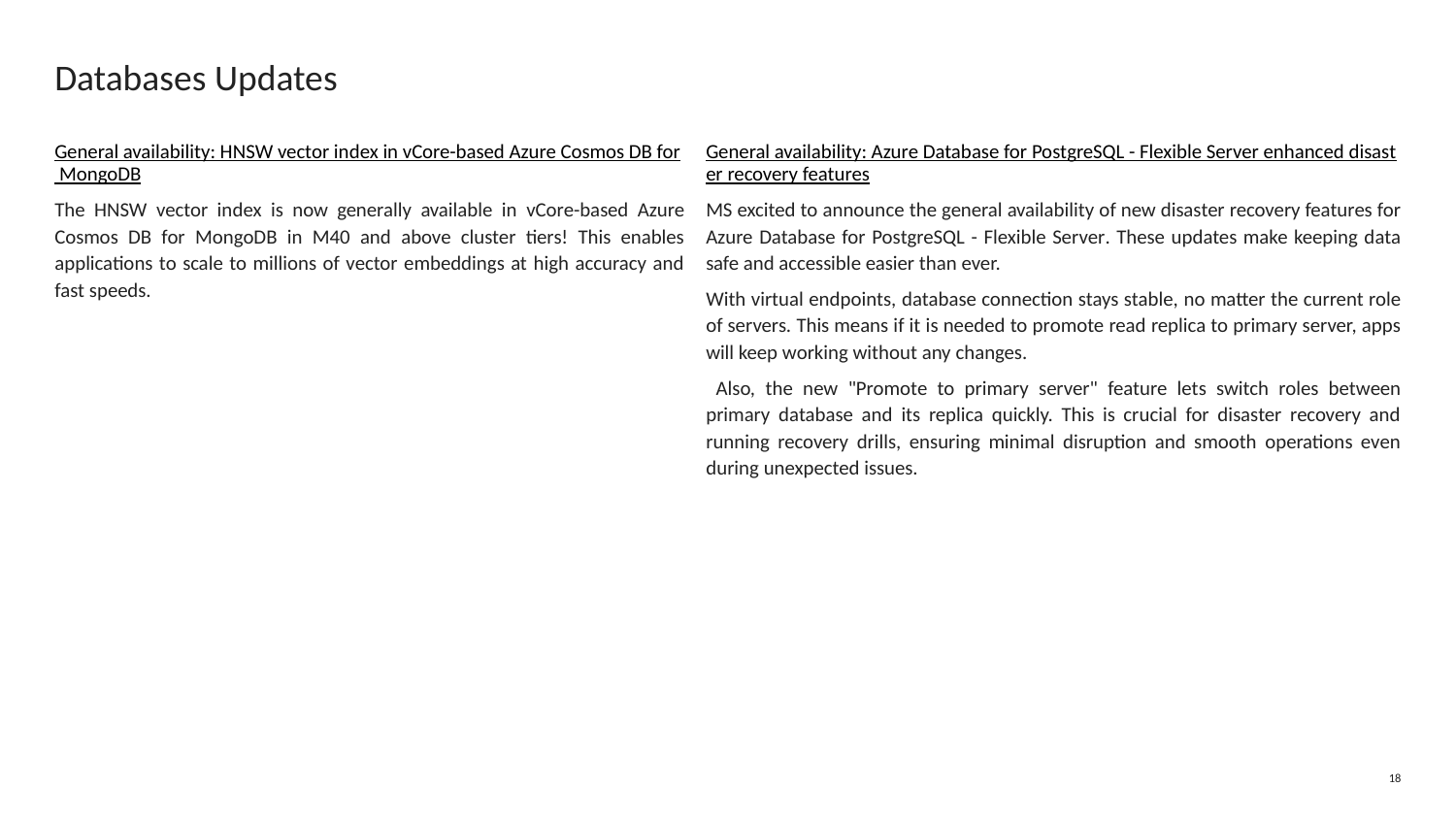

# Databases Updates
General availability: Azure Database for PostgreSQL - Flexible Server enhanced disaster recovery features
MS excited to announce the general availability of new disaster recovery features for Azure Database for PostgreSQL - Flexible Server. These updates make keeping data safe and accessible easier than ever.
With virtual endpoints, database connection stays stable, no matter the current role of servers. This means if it is needed to promote read replica to primary server, apps will keep working without any changes.
 Also, the new "Promote to primary server" feature lets switch roles between primary database and its replica quickly. This is crucial for disaster recovery and running recovery drills, ensuring minimal disruption and smooth operations even during unexpected issues.
General availability: HNSW vector index in vCore-based Azure Cosmos DB for MongoDB
The HNSW vector index is now generally available in vCore-based Azure Cosmos DB for MongoDB in M40 and above cluster tiers! This enables applications to scale to millions of vector embeddings at high accuracy and fast speeds.